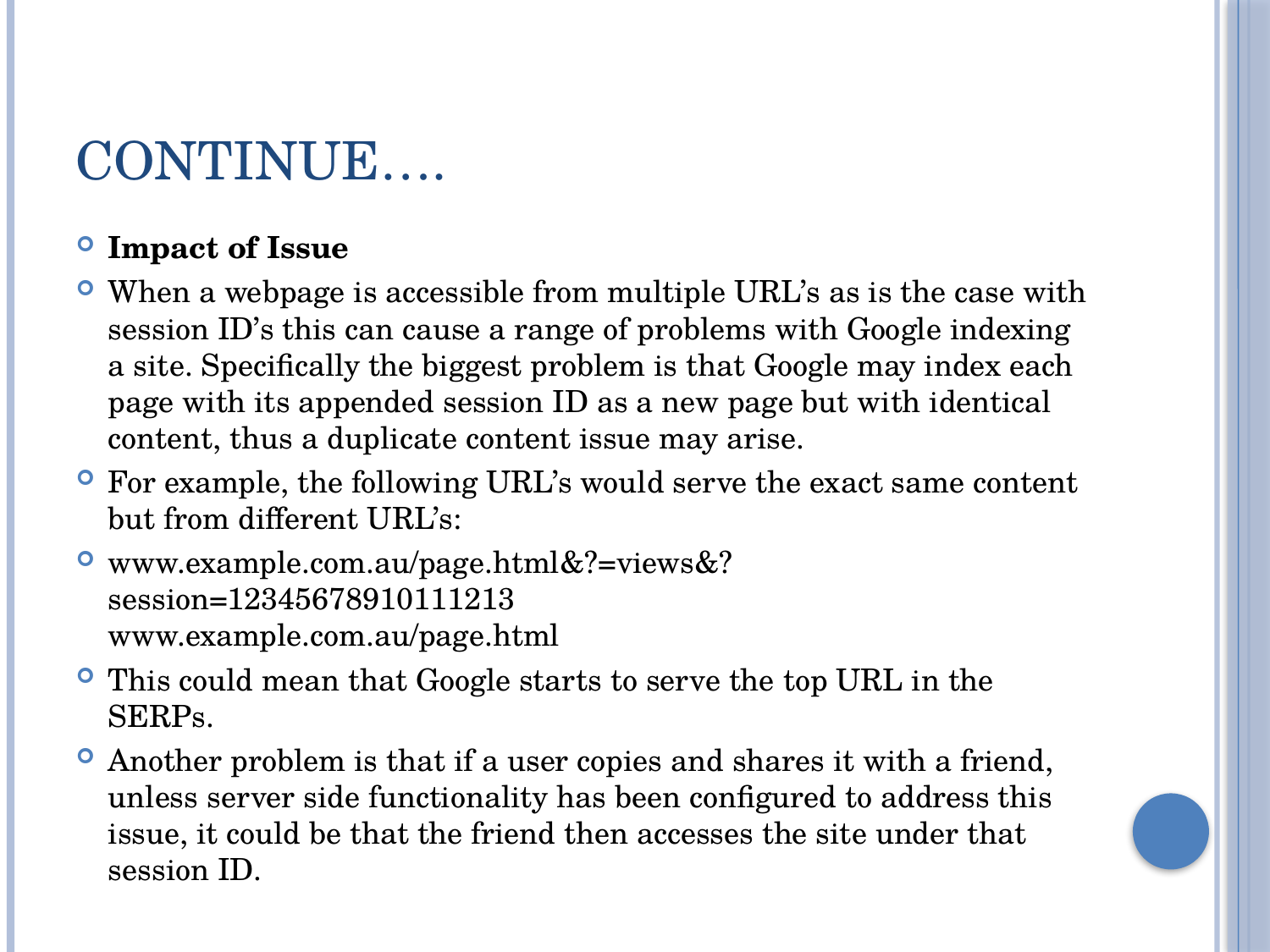

# Continue….
Impact of Issue
When a webpage is accessible from multiple URL’s as is the case with session ID’s this can cause a range of problems with Google indexing a site. Specifically the biggest problem is that Google may index each page with its appended session ID as a new page but with identical content, thus a duplicate content issue may arise.
For example, the following URL’s would serve the exact same content but from different URL’s:
www.example.com.au/page.html&?=views&?session=12345678910111213
www.example.com.au/page.html
This could mean that Google starts to serve the top URL in the SERPs.
Another problem is that if a user copies and shares it with a friend, unless server side functionality has been configured to address this issue, it could be that the friend then accesses the site under that session ID.